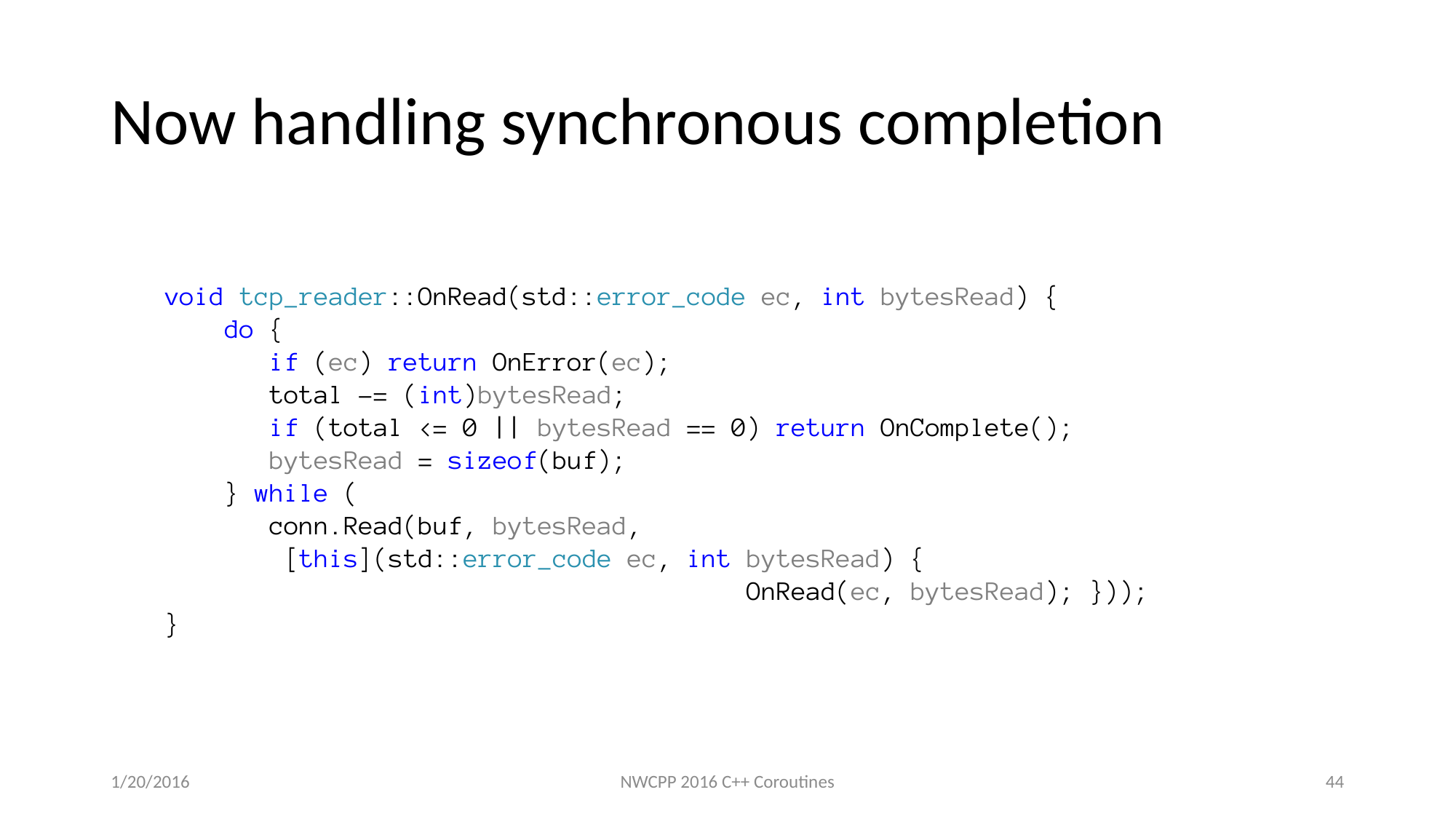

# Now handling synchronous completion
void tcp_reader::OnRead(std::error_code ec, int bytesRead) {
    do {
       if (ec) return OnError(ec);
       total -= (int)bytesRead;
       if (total <= 0 || bytesRead == 0) return OnComplete();
       bytesRead = sizeof(buf);
    } while (
       conn.Read(buf, bytesRead,
        [this](std::error_code ec, int bytesRead) {
                                       OnRead(ec, bytesRead); }));
}
1/20/2016
NWCPP 2016 C++ Coroutines
44